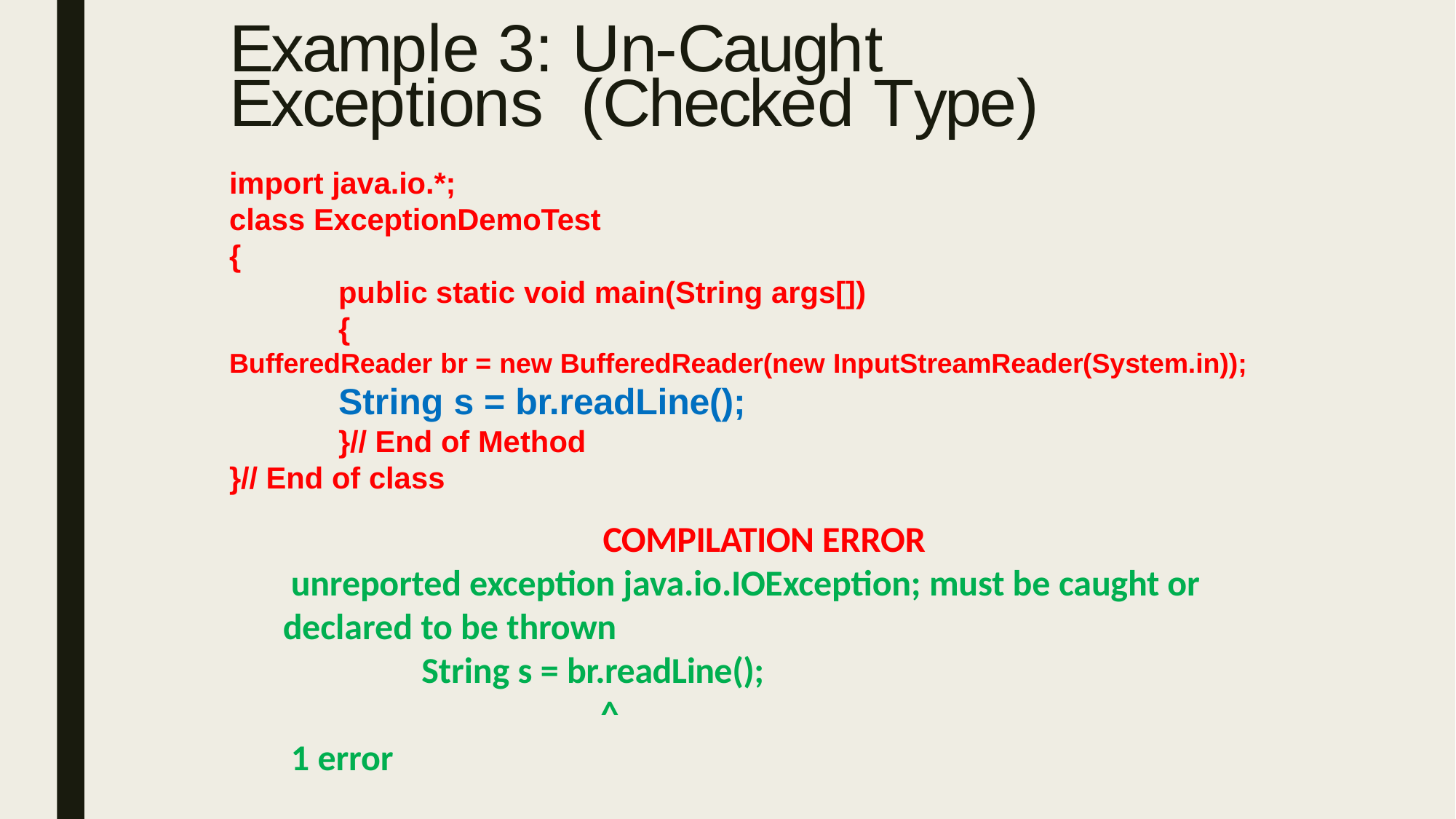

# Example 3: Un-Caught Exceptions  (Checked Type)
import java.io.*;
class ExceptionDemoTest
{
public static void main(String args[])
{
BufferedReader br = new BufferedReader(new InputStreamReader(System.in));
String s = br.readLine();
}// End of Method
}// End of class
COMPILATION ERROR
unreported exception java.io.IOException; must be caught or  declared to be thrown
String s = br.readLine();
^
1 error